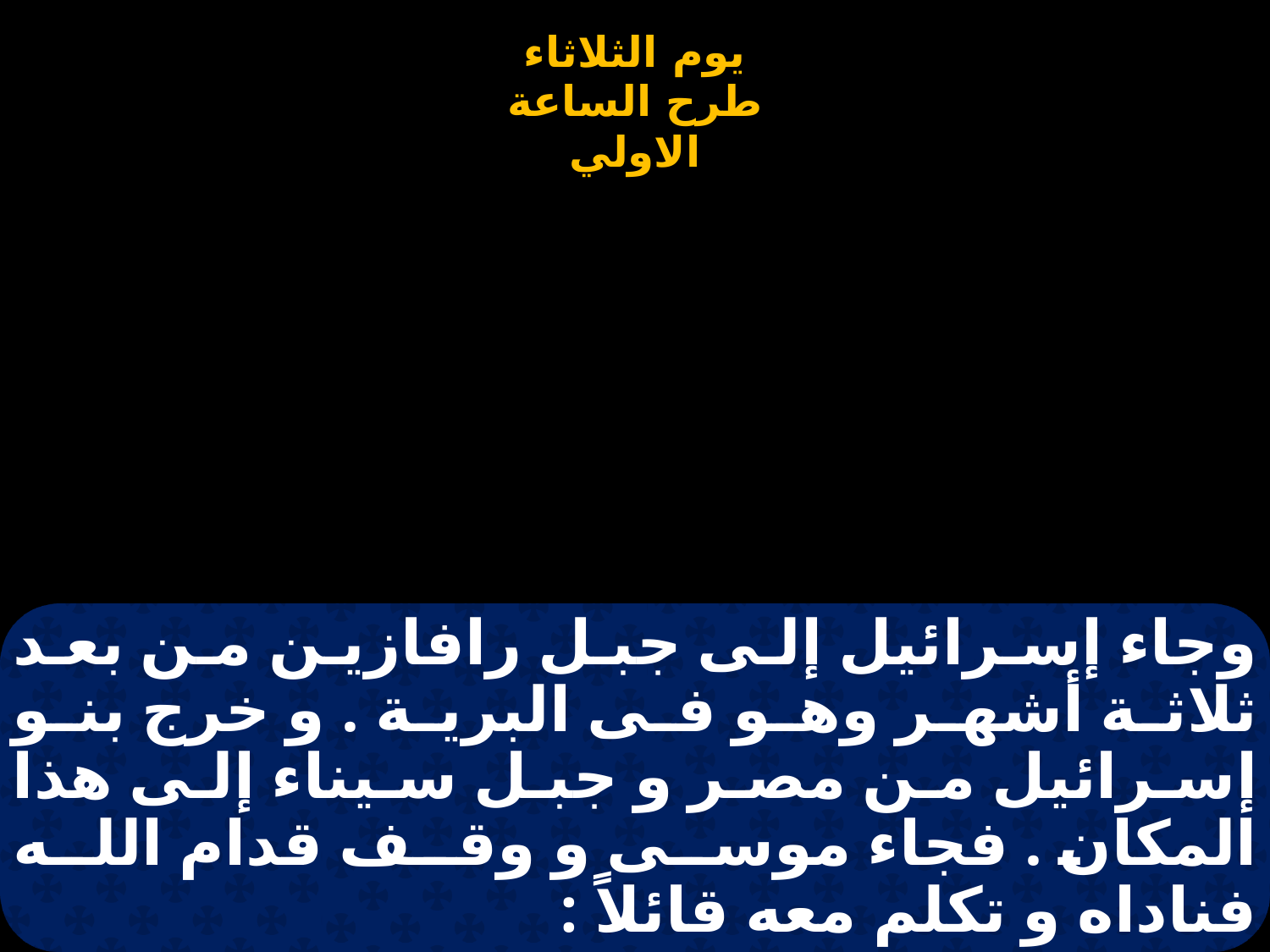

# وجاء إسرائيل إلى جبل رافازين من بعد ثلاثة أشهر وهو فى البرية . و خرج بنو إسرائيل من مصر و جبل سيناء إلى هذا المكان . فجاء موسى و وقف قدام الله فناداه و تكلم معه قائلاً :